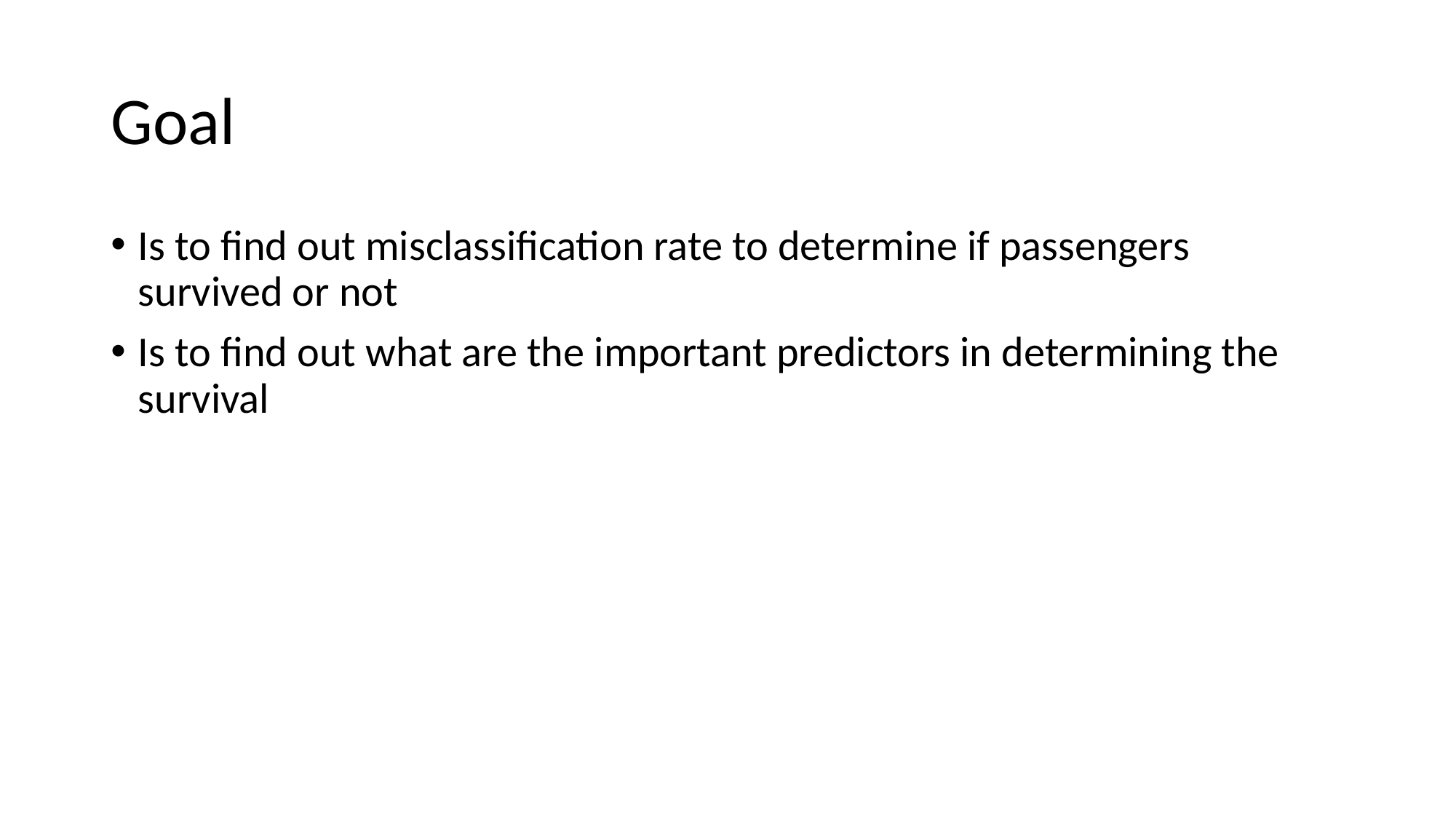

# Goal
Is to find out misclassification rate to determine if passengers survived or not
Is to find out what are the important predictors in determining the survival